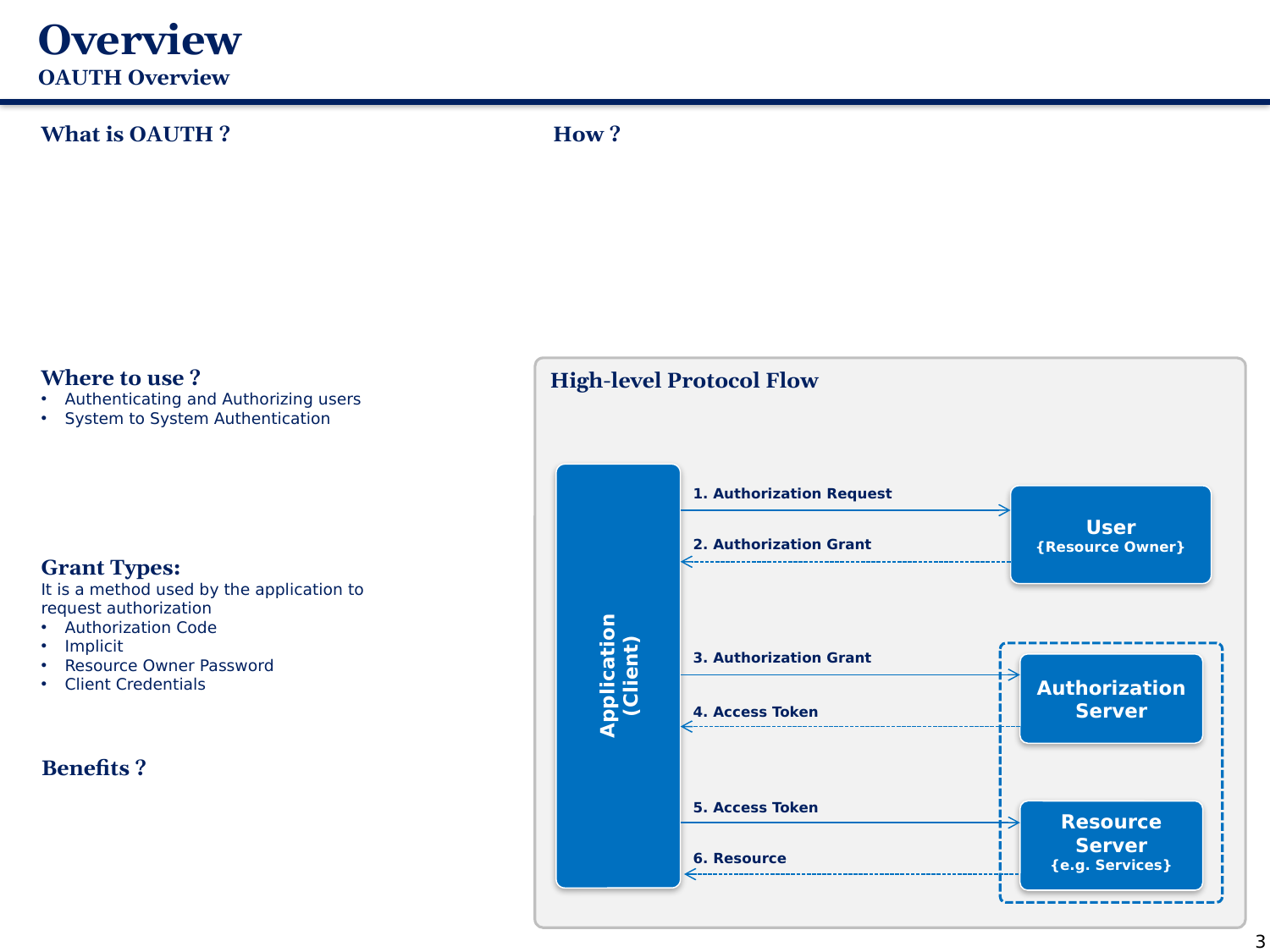

# Overview OAUTH Overview
What is OAUTH ?
How ?
Where to use ?
Authenticating and Authorizing users
System to System Authentication
High-level Protocol Flow
Application
(Client)
1. Authorization Request
User
{Resource Owner}
2. Authorization Grant
Grant Types:
It is a method used by the application to request authorization
Authorization Code
Implicit
Resource Owner Password
Client Credentials
3. Authorization Grant

Authorization Server
4. Access Token
Benefits ?
5. Access Token
Resource
Server
{e.g. Services}
6. Resource
3